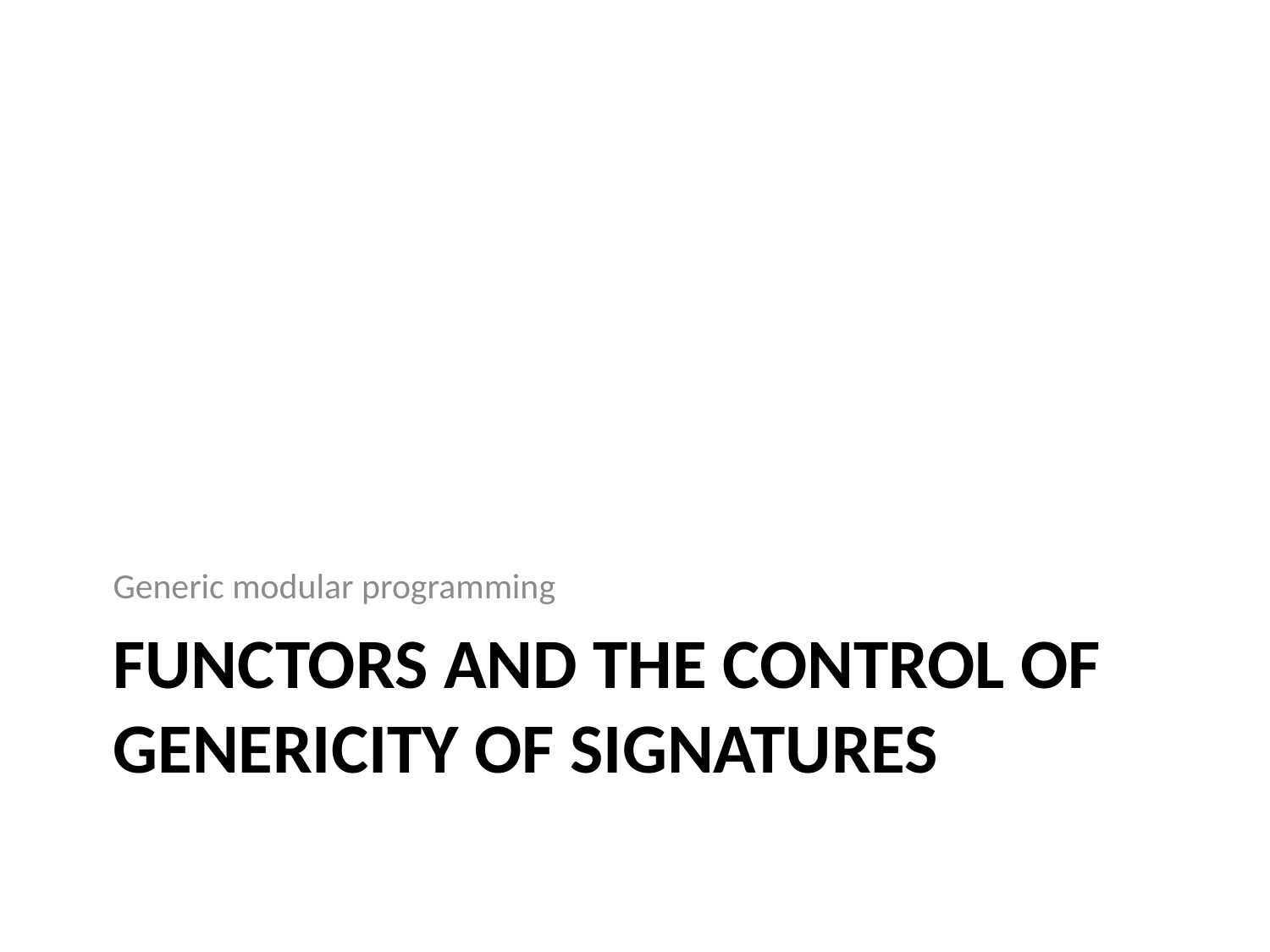

Generic modular programming
# Functors and the control of genericity of signatures